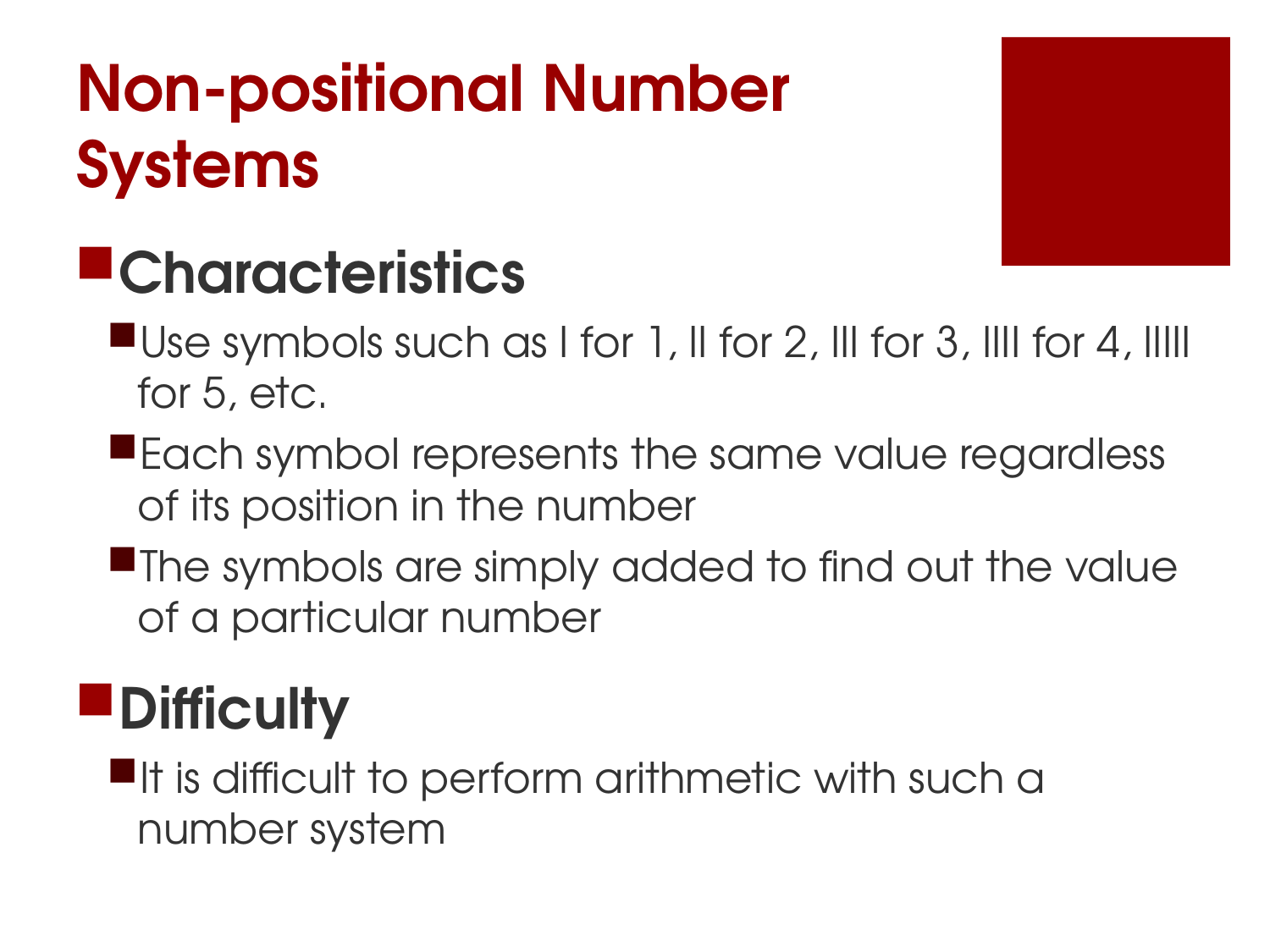

# Non-positional Number Systems
Characteristics
Use symbols such as I for 1, II for 2, III for 3, IIII for 4, IIIII for 5, etc.
Each symbol represents the same value regardless of its position in the number
The symbols are simply added to find out the value of a particular number
Difficulty
It is difficult to perform arithmetic with such a number system